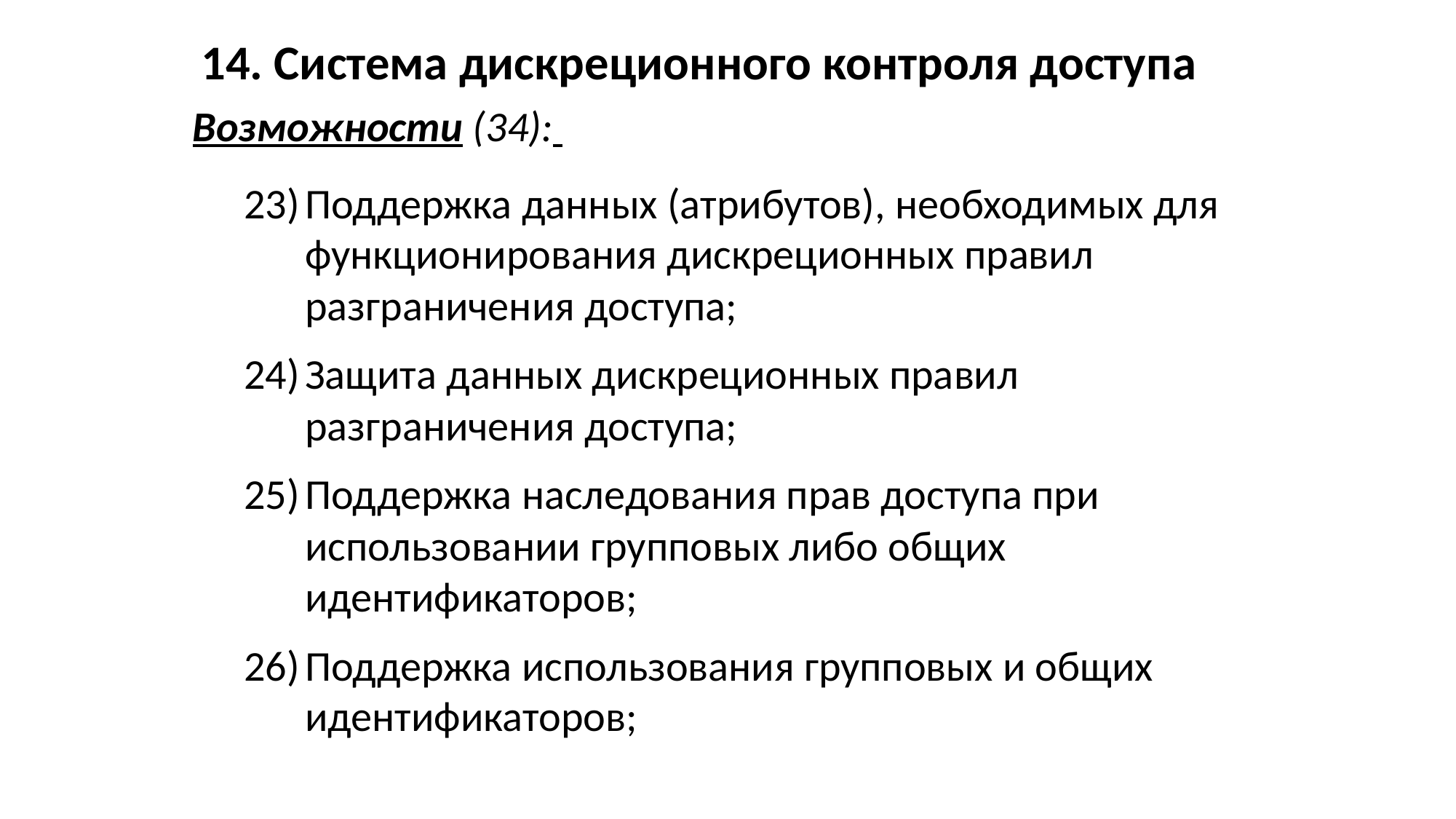

14. Система дискреционного контроля доступа
Возможности (34):

Поддержка данных (атрибутов), необходимых для функционирования дискреционных правил разграничения доступа;
Защита данных дискреционных правил разграничения доступа;
Поддержка наследования прав доступа при использовании групповых либо общих идентификаторов;
Поддержка использования групповых и общих идентификаторов;